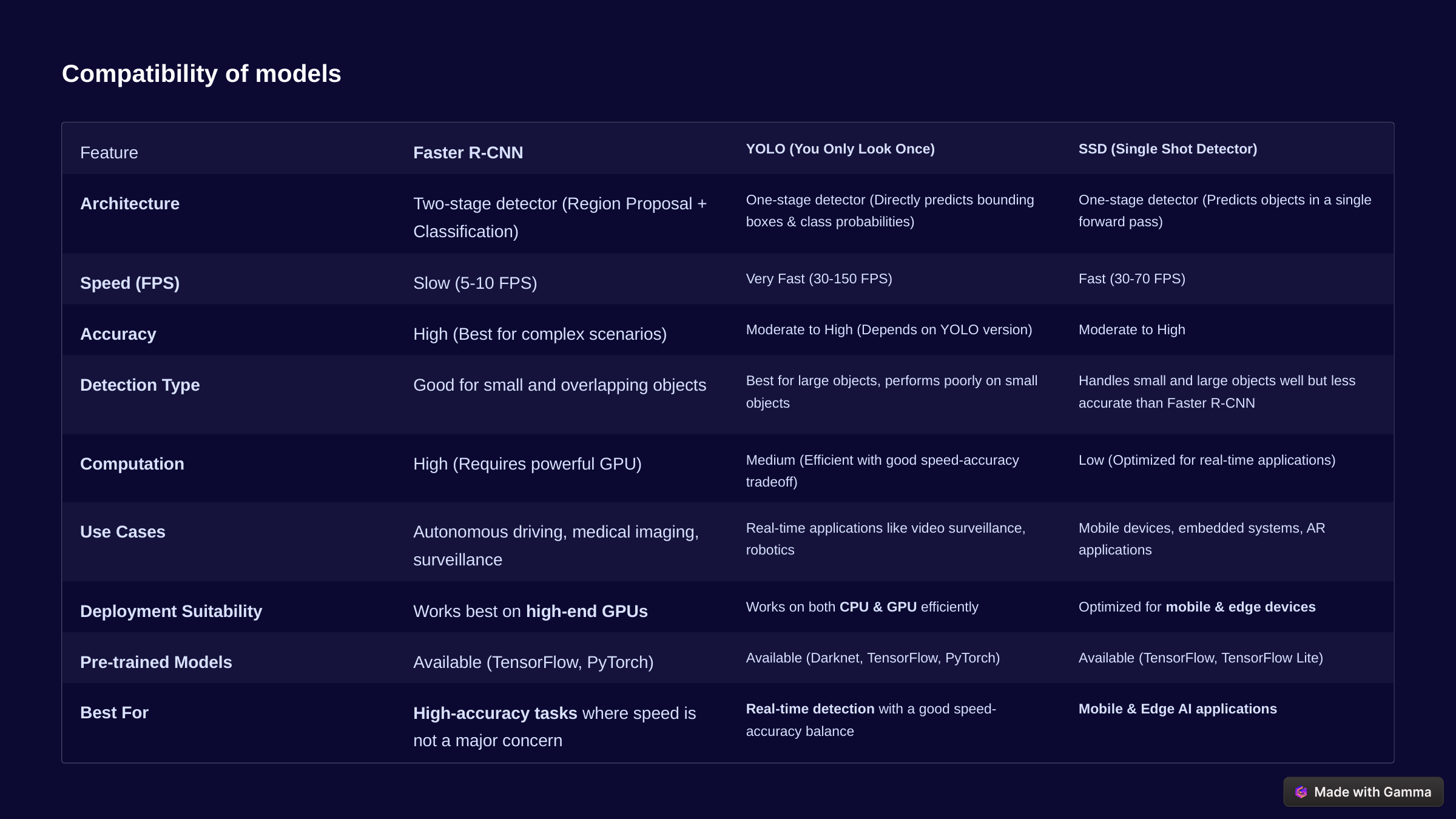

Compatibility of models

Feature
Faster R-CNN
YOLO (You Only Look Once)
SSD (Single Shot Detector)

Architecture
Two-stage detector (Region Proposal + Classification)
One-stage detector (Directly predicts bounding boxes & class probabilities)
One-stage detector (Predicts objects in a single forward pass)

Speed (FPS)
Slow (5-10 FPS)
Very Fast (30-150 FPS)
Fast (30-70 FPS)

Accuracy
High (Best for complex scenarios)
Moderate to High (Depends on YOLO version)
Moderate to High

Detection Type
Good for small and overlapping objects
Best for large objects, performs poorly on small objects
Handles small and large objects well but less accurate than Faster R-CNN

Computation
High (Requires powerful GPU)
Medium (Efficient with good speed-accuracy tradeoff)
Low (Optimized for real-time applications)

Use Cases
Autonomous driving, medical imaging, surveillance
Real-time applications like video surveillance, robotics
Mobile devices, embedded systems, AR applications

Deployment Suitability
Works best on high-end GPUs
Works on both CPU & GPU efficiently
Optimized for mobile & edge devices

Pre-trained Models
Available (TensorFlow, PyTorch)
Available (Darknet, TensorFlow, PyTorch)
Available (TensorFlow, TensorFlow Lite)

Best For
High-accuracy tasks where speed is not a major concern
Real-time detection with a good speed-accuracy balance
Mobile & Edge AI applications